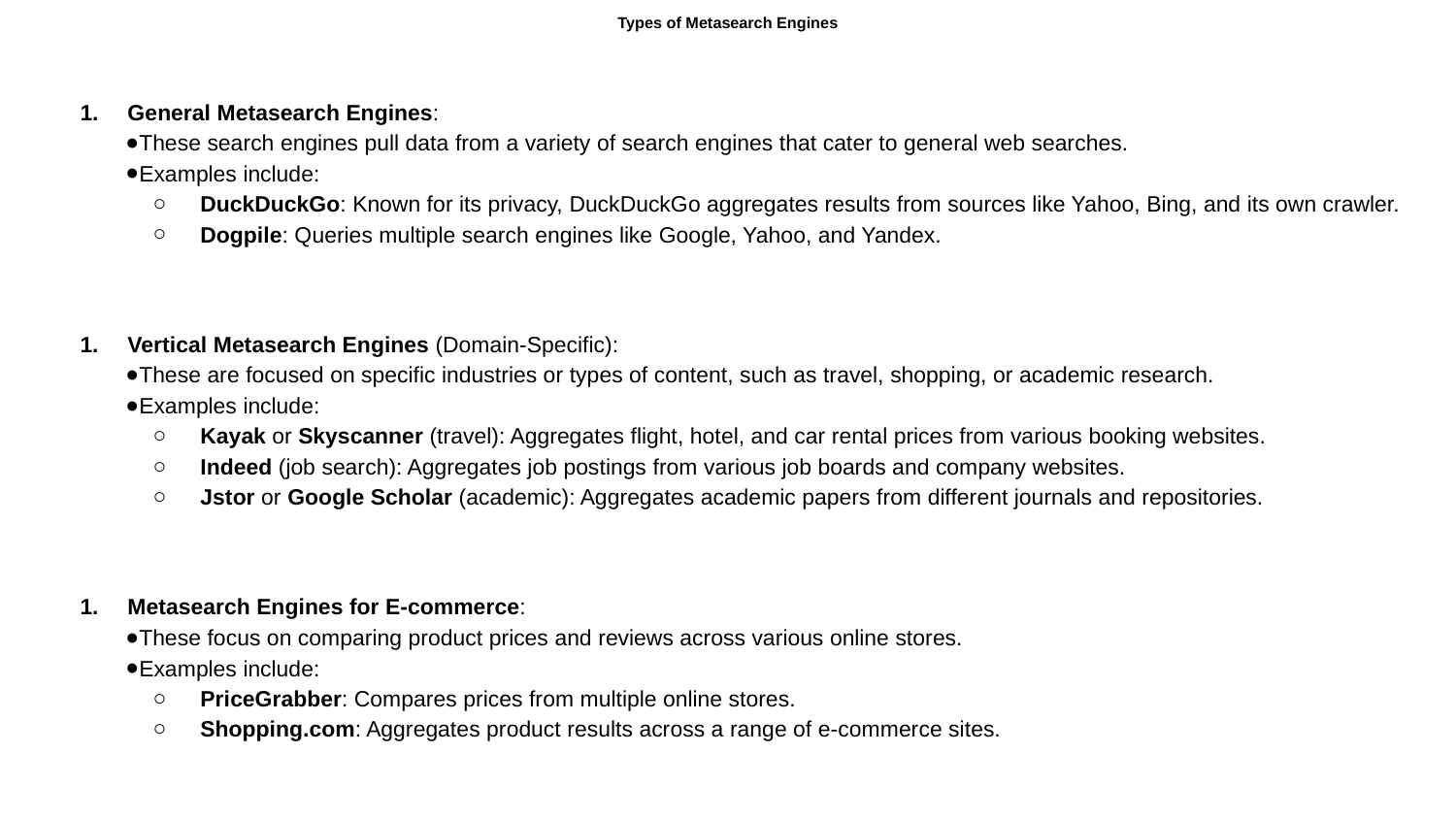

# Types of Metasearch Engines
General Metasearch Engines:
These search engines pull data from a variety of search engines that cater to general web searches.
Examples include:
DuckDuckGo: Known for its privacy, DuckDuckGo aggregates results from sources like Yahoo, Bing, and its own crawler.
Dogpile: Queries multiple search engines like Google, Yahoo, and Yandex.

Vertical Metasearch Engines (Domain-Specific):
These are focused on specific industries or types of content, such as travel, shopping, or academic research.
Examples include:
Kayak or Skyscanner (travel): Aggregates flight, hotel, and car rental prices from various booking websites.
Indeed (job search): Aggregates job postings from various job boards and company websites.
Jstor or Google Scholar (academic): Aggregates academic papers from different journals and repositories.

Metasearch Engines for E-commerce:
These focus on comparing product prices and reviews across various online stores.
Examples include:
PriceGrabber: Compares prices from multiple online stores.
Shopping.com: Aggregates product results across a range of e-commerce sites.